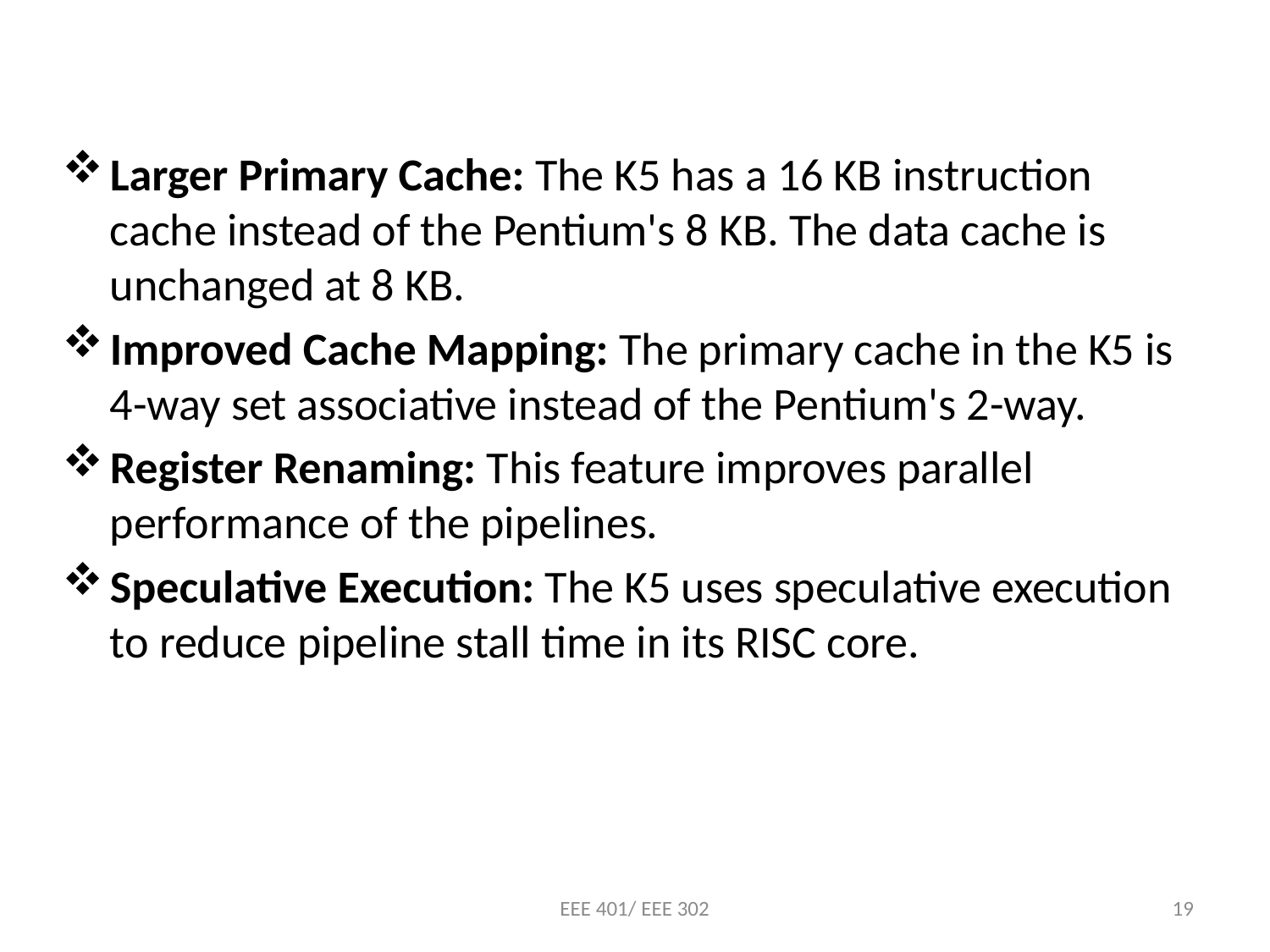

Larger Primary Cache: The K5 has a 16 KB instruction cache instead of the Pentium's 8 KB. The data cache is unchanged at 8 KB.
Improved Cache Mapping: The primary cache in the K5 is 4-way set associative instead of the Pentium's 2-way.
Register Renaming: This feature improves parallel performance of the pipelines.
Speculative Execution: The K5 uses speculative execution to reduce pipeline stall time in its RISC core.

EEE 401/ EEE 302
19